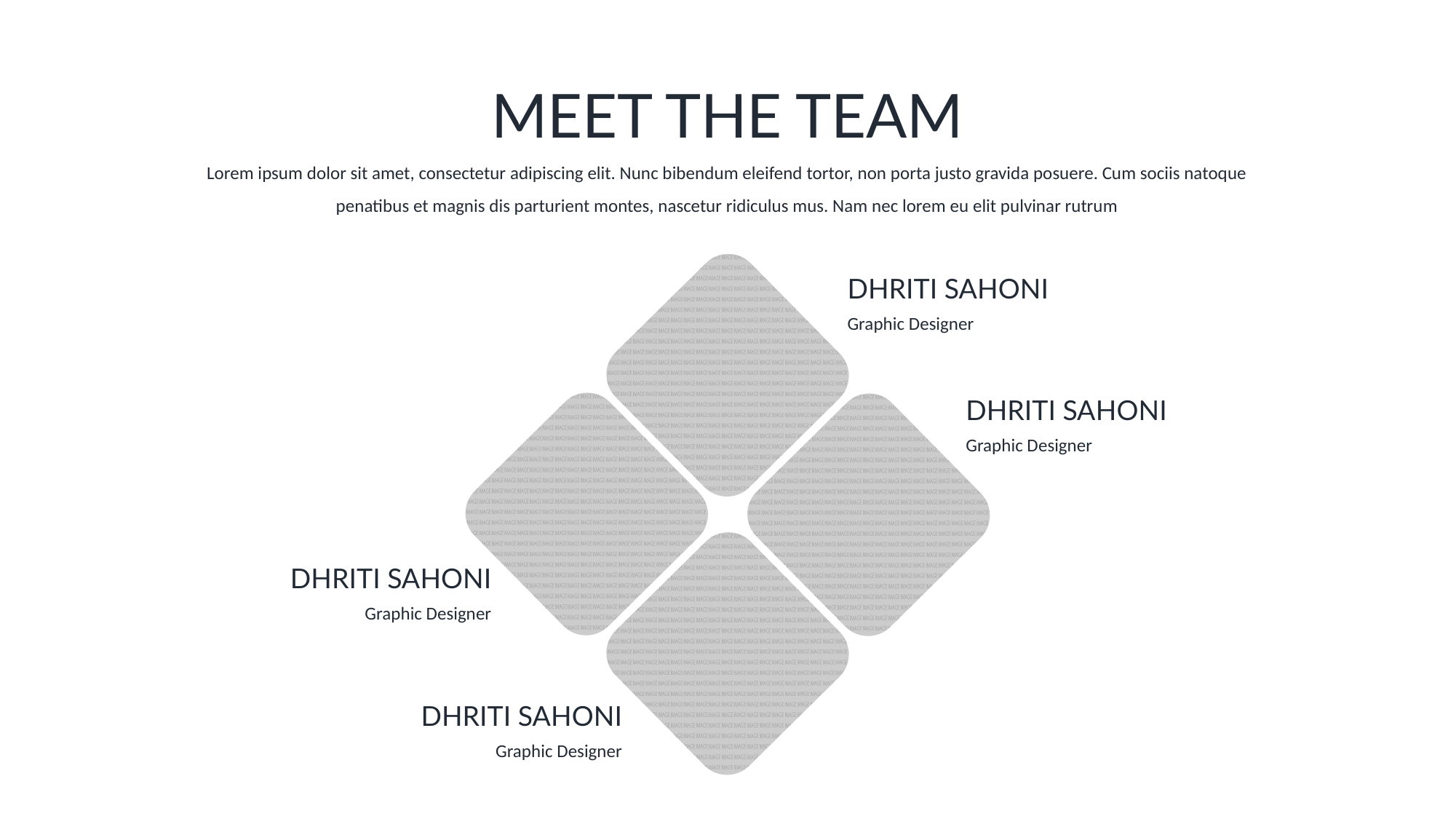

MEET THE TEAM
Lorem ipsum dolor sit amet, consectetur adipiscing elit. Nunc bibendum eleifend tortor, non porta justo gravida posuere. Cum sociis natoque penatibus et magnis dis parturient montes, nascetur ridiculus mus. Nam nec lorem eu elit pulvinar rutrum
DHRITI SAHONI

Graphic Designer
DHRITI SAHONI
Graphic Designer

DHRITI SAHONI

Graphic Designer
DHRITI SAHONI
Graphic Designer